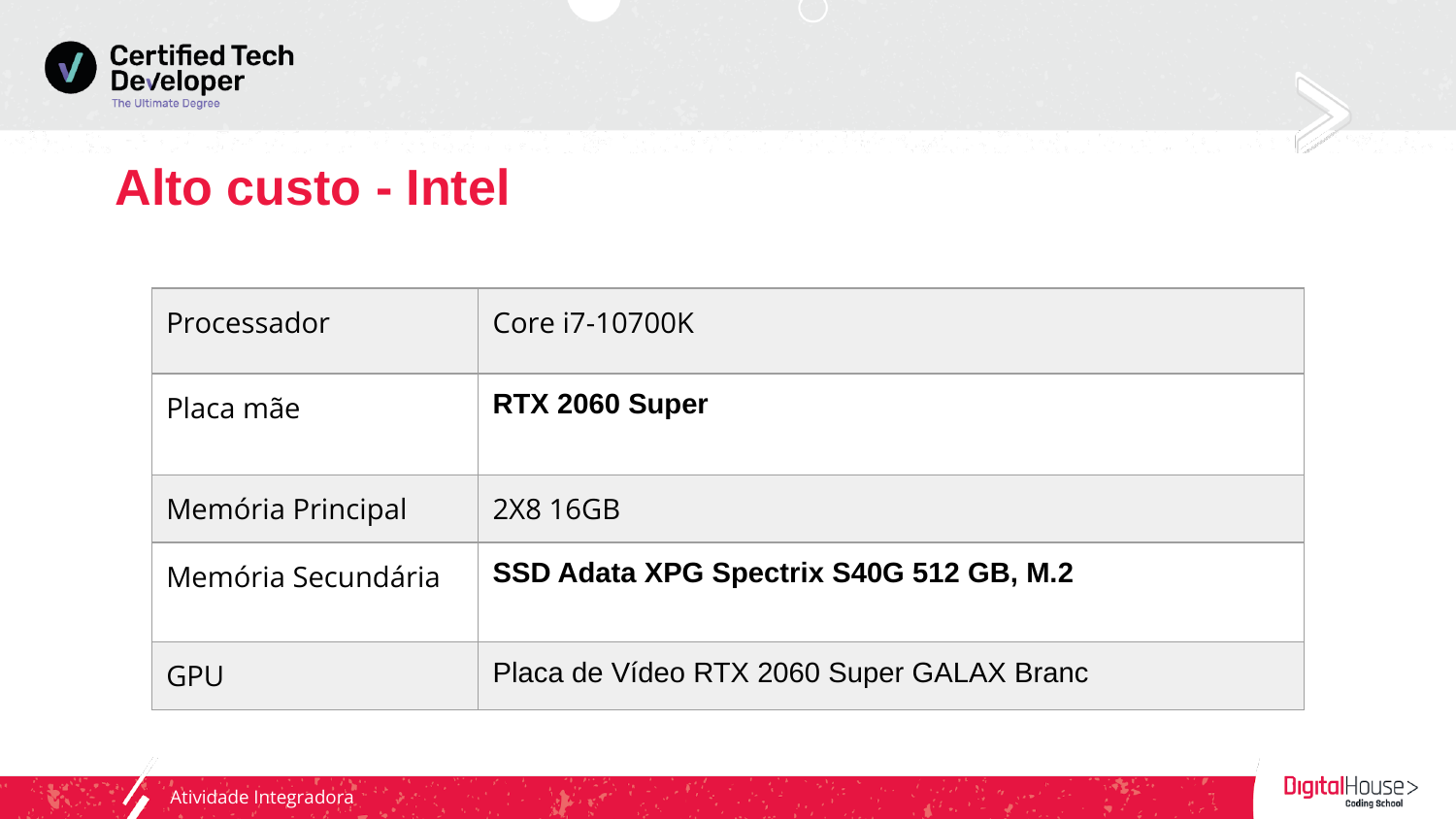

# Alto custo - Intel

| Processador | Core i7-10700K |
| --- | --- |
| Placa mãe | RTX 2060 Super |
| Memória Principal | 2X8 16GB |
| Memória Secundária | SSD Adata XPG Spectrix S40G 512 GB, M.2 |
| GPU | Placa de Vídeo RTX 2060 Super GALAX Branc |